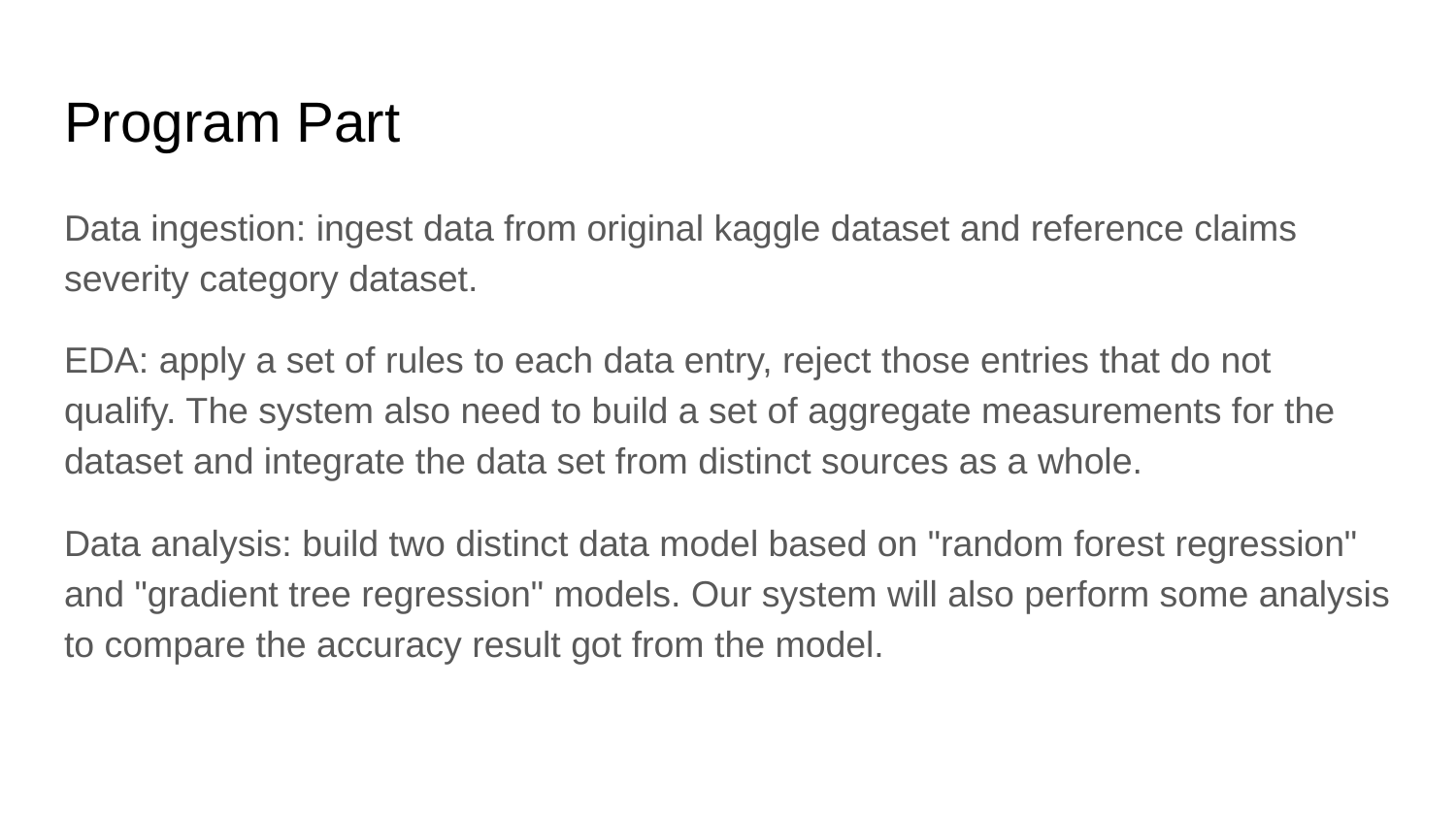

# Program Part
Data ingestion: ingest data from original kaggle dataset and reference claims severity category dataset.
EDA: apply a set of rules to each data entry, reject those entries that do not qualify. The system also need to build a set of aggregate measurements for the dataset and integrate the data set from distinct sources as a whole.
Data analysis: build two distinct data model based on "random forest regression" and "gradient tree regression" models. Our system will also perform some analysis to compare the accuracy result got from the model.